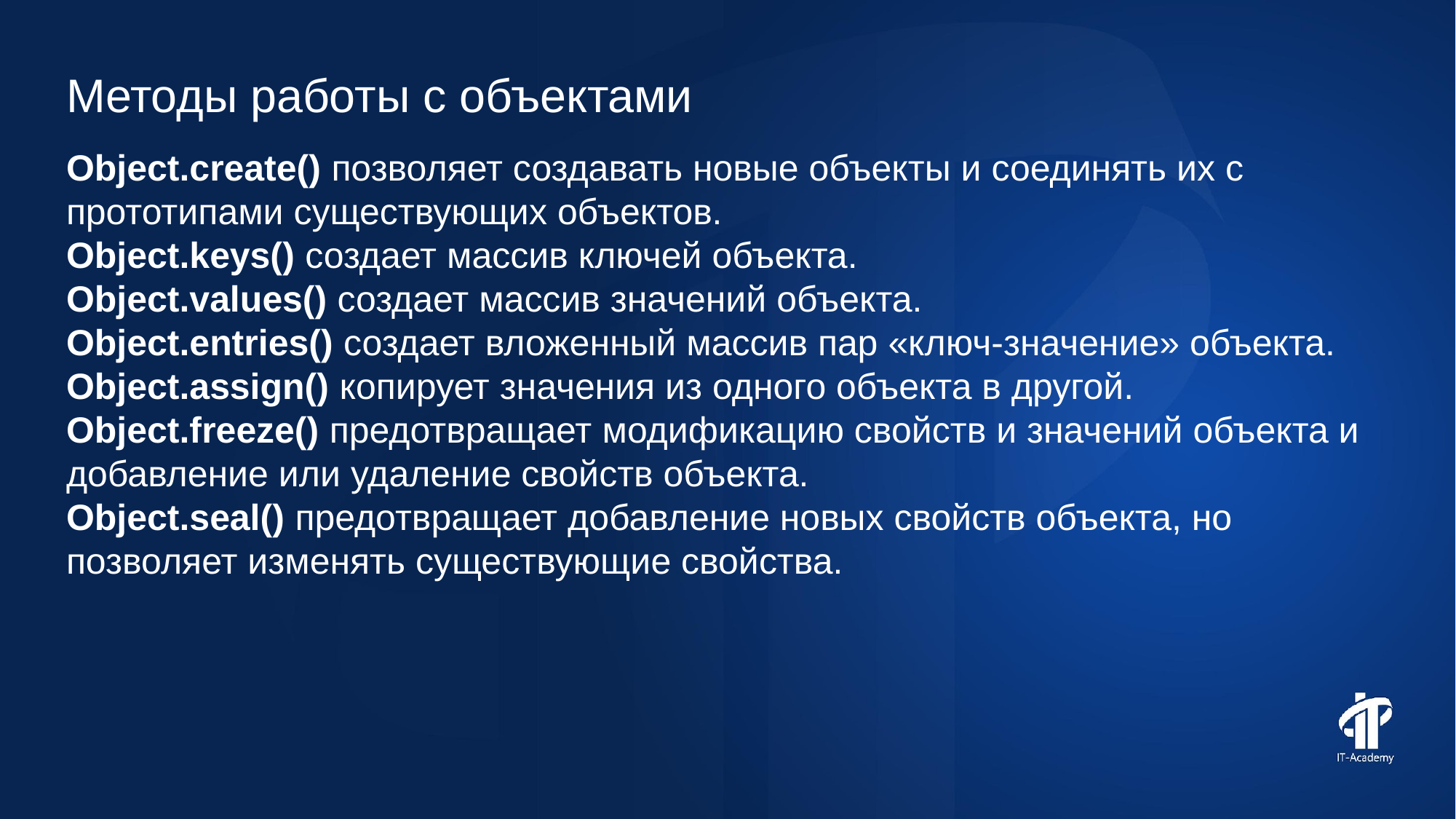

Методы работы с объектами
Object.create() позволяет создавать новые объекты и соединять их с прототипами существующих объектов.
Object.keys() создает массив ключей объекта.
Object.values() создает массив значений объекта.
Object.entries() создает вложенный массив пар «ключ-значение» объекта.
Object.assign() копирует значения из одного объекта в другой.
Object.freeze() предотвращает модификацию свойств и значений объекта и добавление или удаление свойств объекта.
Object.seal() предотвращает добавление новых свойств объекта, но позволяет изменять существующие свойства.